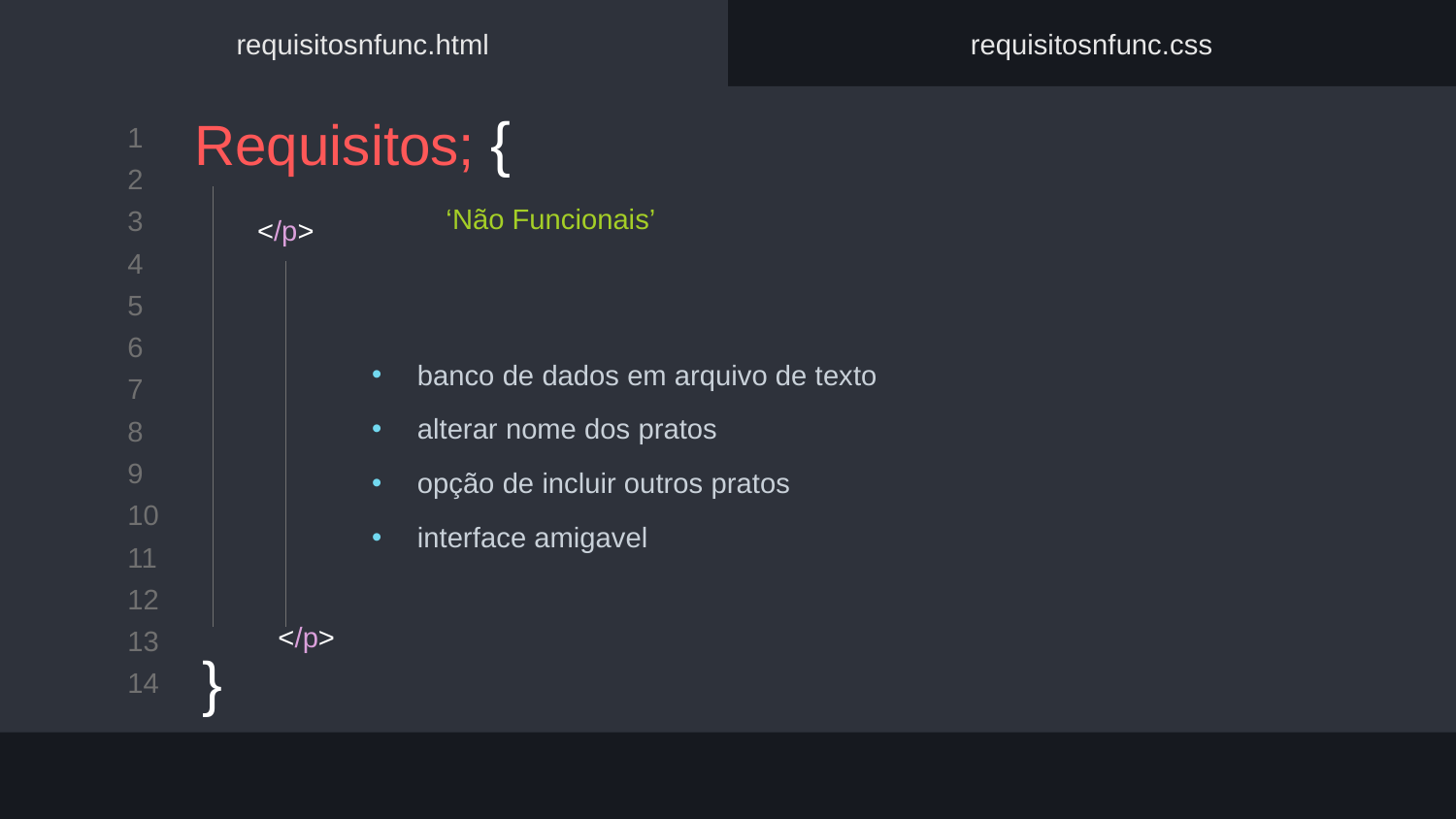

requisitosnfunc.html
requisitosnfunc.css
# Requisitos; {
}
</p>
</p>
	‘Não Funcionais’

banco de dados em arquivo de texto
alterar nome dos pratos
opção de incluir outros pratos
interface amigavel